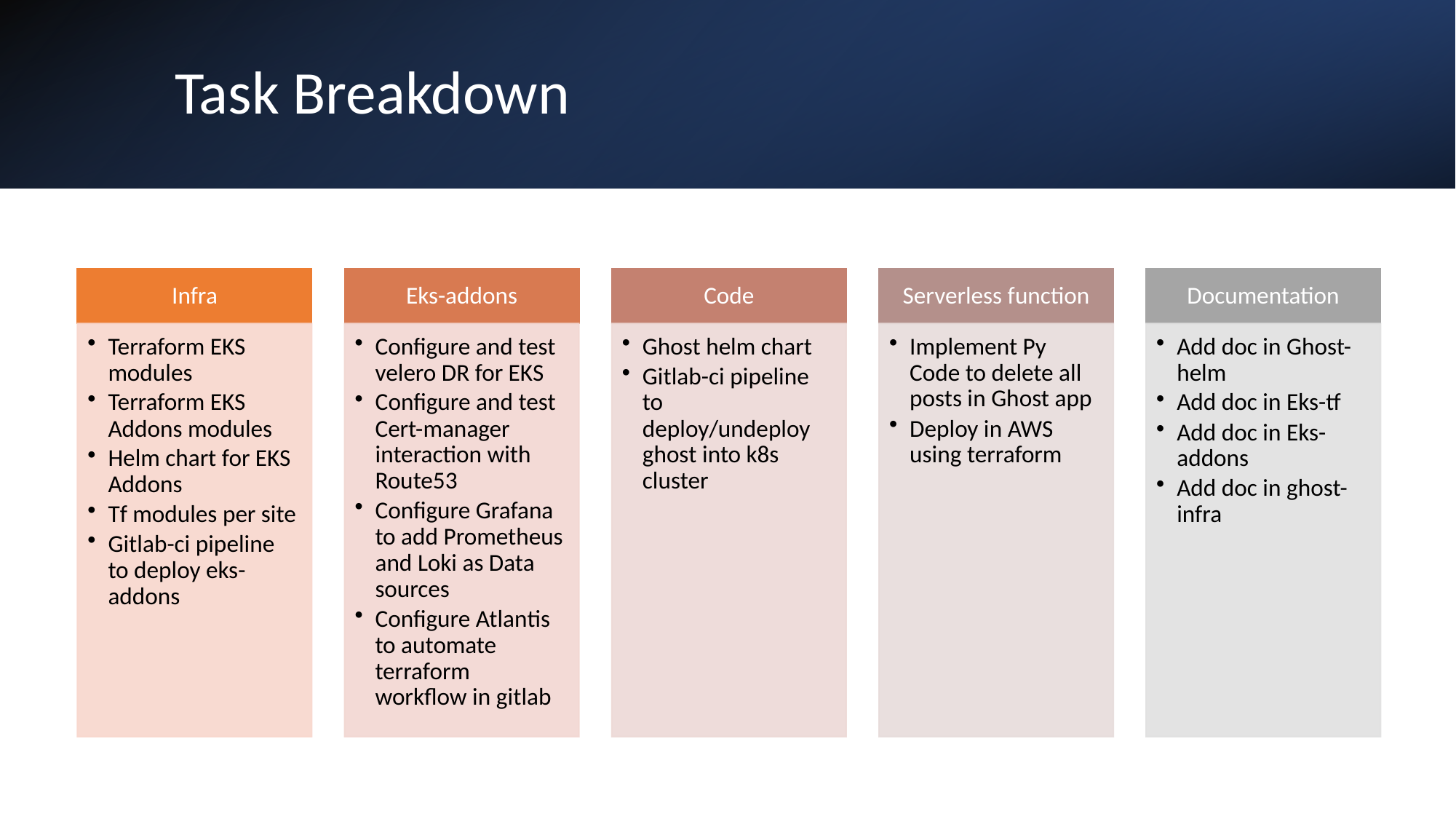

# Task Breakdown
Infra
Terraform EKS modules
Terraform EKS Addons modules
Helm chart for EKS Addons
Tf modules per site
Gitlab-ci pipeline to deploy eks-addons
Eks-addons
Configure and test velero DR for EKS
Configure and test Cert-manager interaction with Route53
Configure Grafana to add Prometheus and Loki as Data sources
Configure Atlantis to automate terraform workflow in gitlab
Code
Ghost helm chart
Gitlab-ci pipeline to deploy/undeploy ghost into k8s cluster
Serverless function
Implement Py Code to delete all posts in Ghost app
Deploy in AWS using terraform
Documentation
Add doc in Ghost-helm
Add doc in Eks-tf
Add doc in Eks-addons
Add doc in ghost-infra